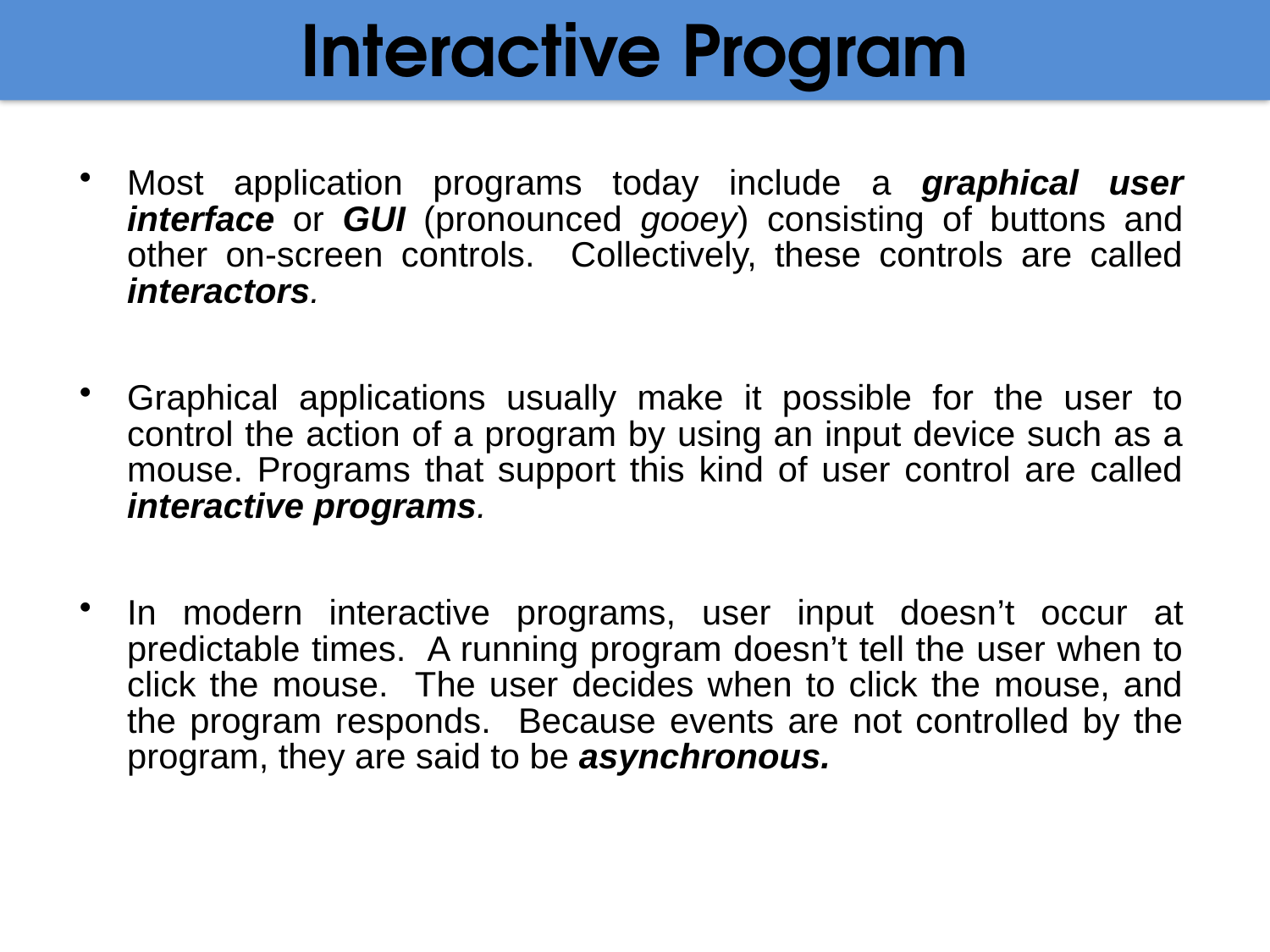

Interactive Program
Most application programs today include a graphical user interface or GUI (pronounced gooey) consisting of buttons and other on-screen controls.  Collectively, these controls are called interactors.

Graphical applications usually make it possible for the user to control the action of a program by using an input device such as a mouse. Programs that support this kind of user control are called interactive programs.

In modern interactive programs, user input doesn’t occur at predictable times.  A running program doesn’t tell the user when to click the mouse.  The user decides when to click the mouse, and the program responds.  Because events are not controlled by the program, they are said to be asynchronous.